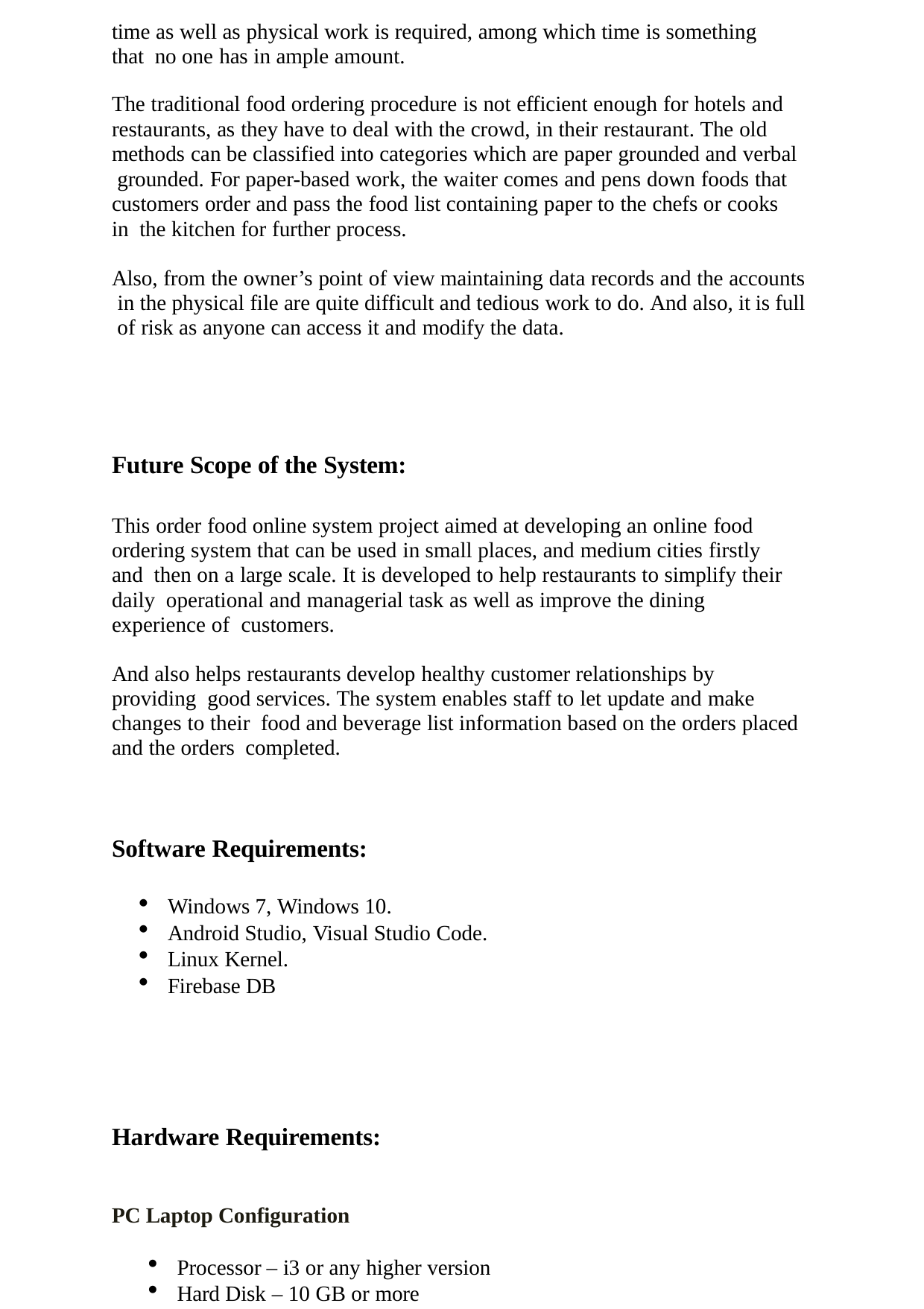

time as well as physical work is required, among which time is something that  no one has in ample amount.

The traditional food ordering procedure is not efficient enough for hotels and  restaurants, as they have to deal with the crowd, in their restaurant. The old  methods can be classified into categories which are paper grounded and verbal  grounded. For paper-based work, the waiter comes and pens down foods that  customers order and pass the food list containing paper to the chefs or cooks in  the kitchen for further process.

Also, from the owner’s point of view maintaining data records and the accounts  in the physical file are quite difficult and tedious work to do. And also, it is full  of risk as anyone can access it and modify the data.
Future Scope of the System:

This order food online system project aimed at developing an online food  ordering system that can be used in small places, and medium cities firstly and  then on a large scale. It is developed to help restaurants to simplify their daily  operational and managerial task as well as improve the dining experience of  customers.

And also helps restaurants develop healthy customer relationships by providing  good services. The system enables staff to let update and make changes to their  food and beverage list information based on the orders placed and the orders  completed.
Software Requirements:

Windows 7, Windows 10.
Android Studio, Visual Studio Code.
Linux Kernel.
Firebase DB
Hardware Requirements:

PC Laptop Configuration

Processor – i3 or any higher version
Hard Disk – 10 GB or more